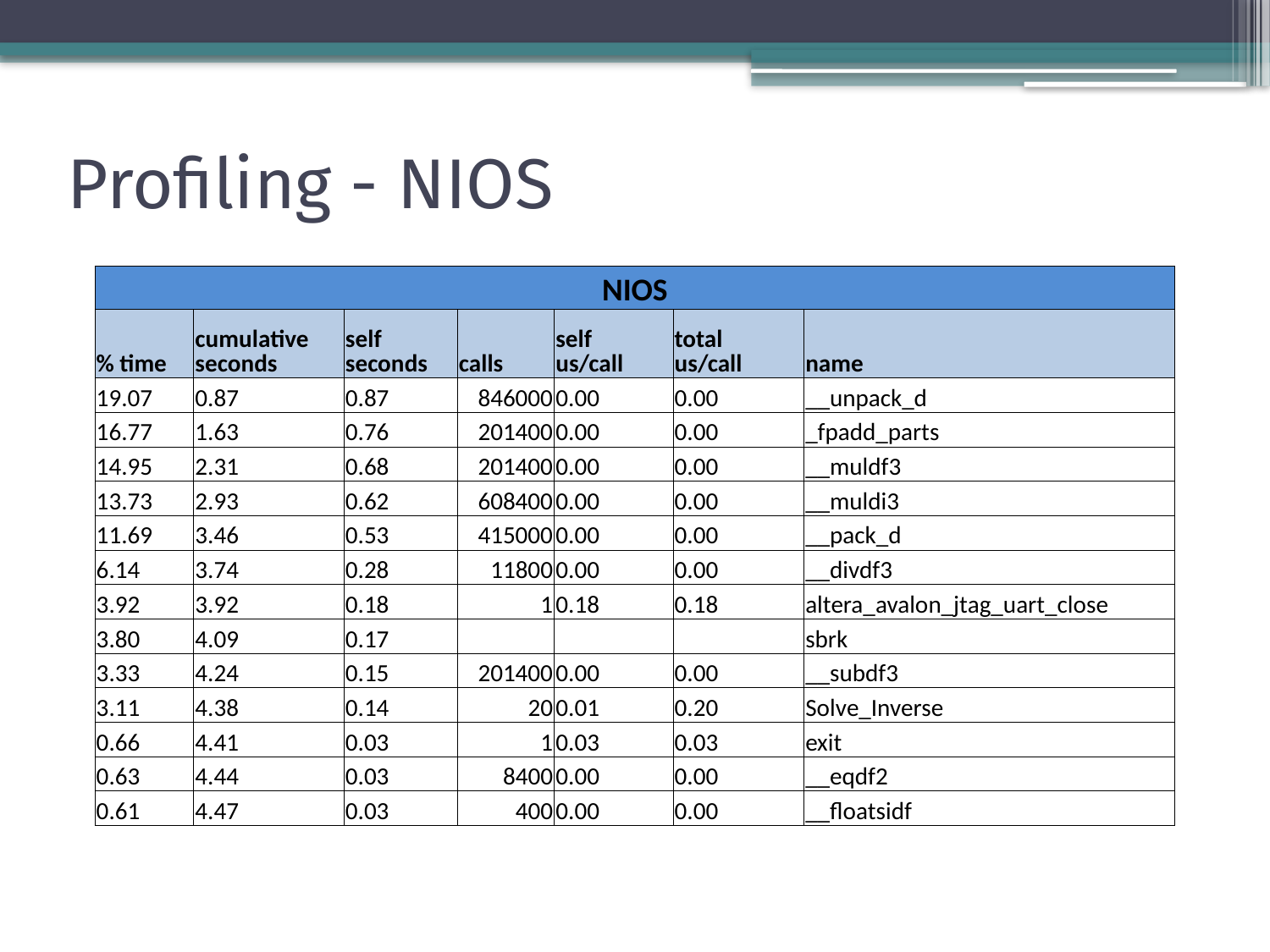

# Profiling - NIOS
| NIOS |  |  |  |  |  |  |
| --- | --- | --- | --- | --- | --- | --- |
| % time | cumulative seconds | self seconds | calls | self us/call | total us/call | name |
| 19.07 | 0.87 | 0.87 | 846000 | 0.00 | 0.00 | \_\_unpack\_d |
| 16.77 | 1.63 | 0.76 | 201400 | 0.00 | 0.00 | \_fpadd\_parts |
| 14.95 | 2.31 | 0.68 | 201400 | 0.00 | 0.00 | \_\_muldf3 |
| 13.73 | 2.93 | 0.62 | 608400 | 0.00 | 0.00 | \_\_muldi3 |
| 11.69 | 3.46 | 0.53 | 415000 | 0.00 | 0.00 | \_\_pack\_d |
| 6.14 | 3.74 | 0.28 | 11800 | 0.00 | 0.00 | \_\_divdf3 |
| 3.92 | 3.92 | 0.18 | 1 | 0.18 | 0.18 | altera\_avalon\_jtag\_uart\_close |
| 3.80 | 4.09 | 0.17 |  |  |  | sbrk |
| 3.33 | 4.24 | 0.15 | 201400 | 0.00 | 0.00 | \_\_subdf3 |
| 3.11 | 4.38 | 0.14 | 20 | 0.01 | 0.20 | Solve\_Inverse |
| 0.66 | 4.41 | 0.03 | 1 | 0.03 | 0.03 | exit |
| 0.63 | 4.44 | 0.03 | 8400 | 0.00 | 0.00 | \_\_eqdf2 |
| 0.61 | 4.47 | 0.03 | 400 | 0.00 | 0.00 | \_\_floatsidf |